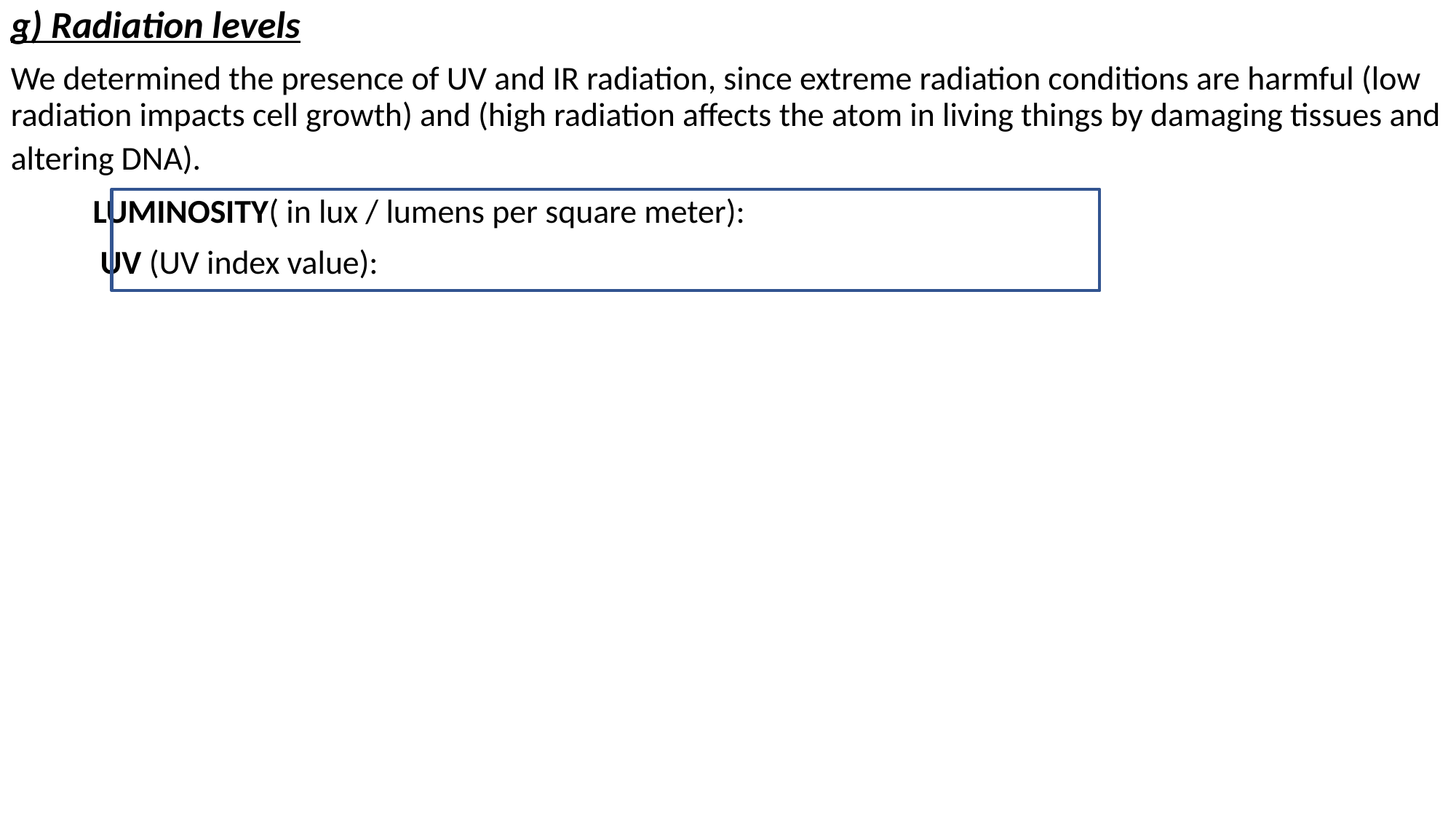

g) Radiation levels
We determined the presence of UV and IR radiation, since extreme radiation conditions are harmful (low radiation impacts cell growth) and (high radiation affects the atom in living things by damaging tissues and altering DNA).
           LUMINOSITY( in lux / lumens per square meter):
            UV (UV index value):